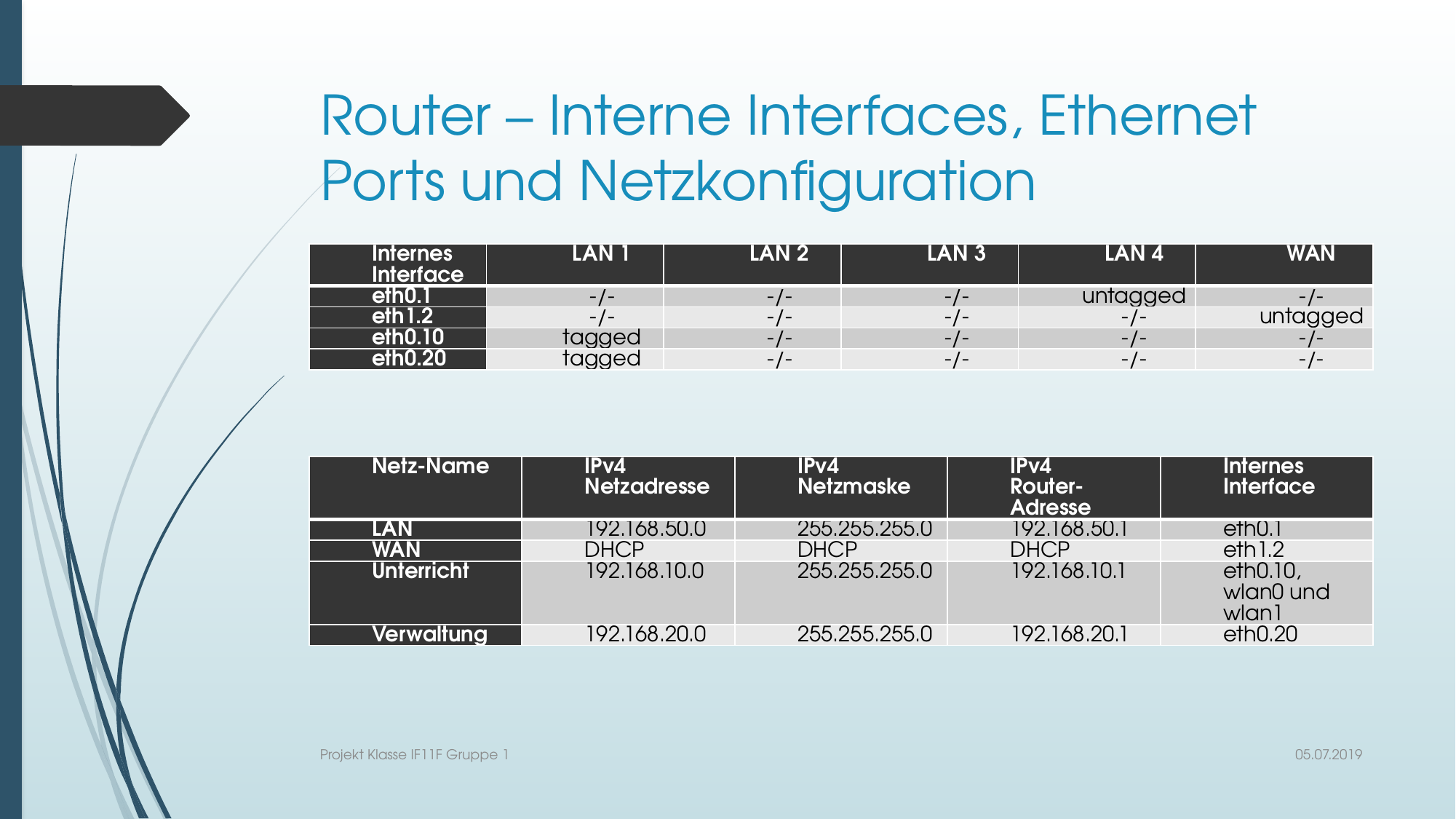

# Router – Interne Interfaces, Ethernet Ports und Netzkonfiguration
| Internes Interface | LAN 1 | LAN 2 | LAN 3 | LAN 4 | WAN |
| --- | --- | --- | --- | --- | --- |
| eth0.1 | -/- | -/- | -/- | untagged | -/- |
| eth1.2 | -/- | -/- | -/- | -/- | untagged |
| eth0.10 | tagged | -/- | -/- | -/- | -/- |
| eth0.20 | tagged | -/- | -/- | -/- | -/- |
| Netz-Name | IPv4 Netzadresse | IPv4 Netzmaske | IPv4 Router-Adresse | Internes Interface |
| --- | --- | --- | --- | --- |
| LAN | 192.168.50.0 | 255.255.255.0 | 192.168.50.1 | eth0.1 |
| WAN | DHCP | DHCP | DHCP | eth1.2 |
| Unterricht | 192.168.10.0 | 255.255.255.0 | 192.168.10.1 | eth0.10, wlan0 und wlan1 |
| Verwaltung | 192.168.20.0 | 255.255.255.0 | 192.168.20.1 | eth0.20 |
05.07.2019
Projekt Klasse IF11F Gruppe 1